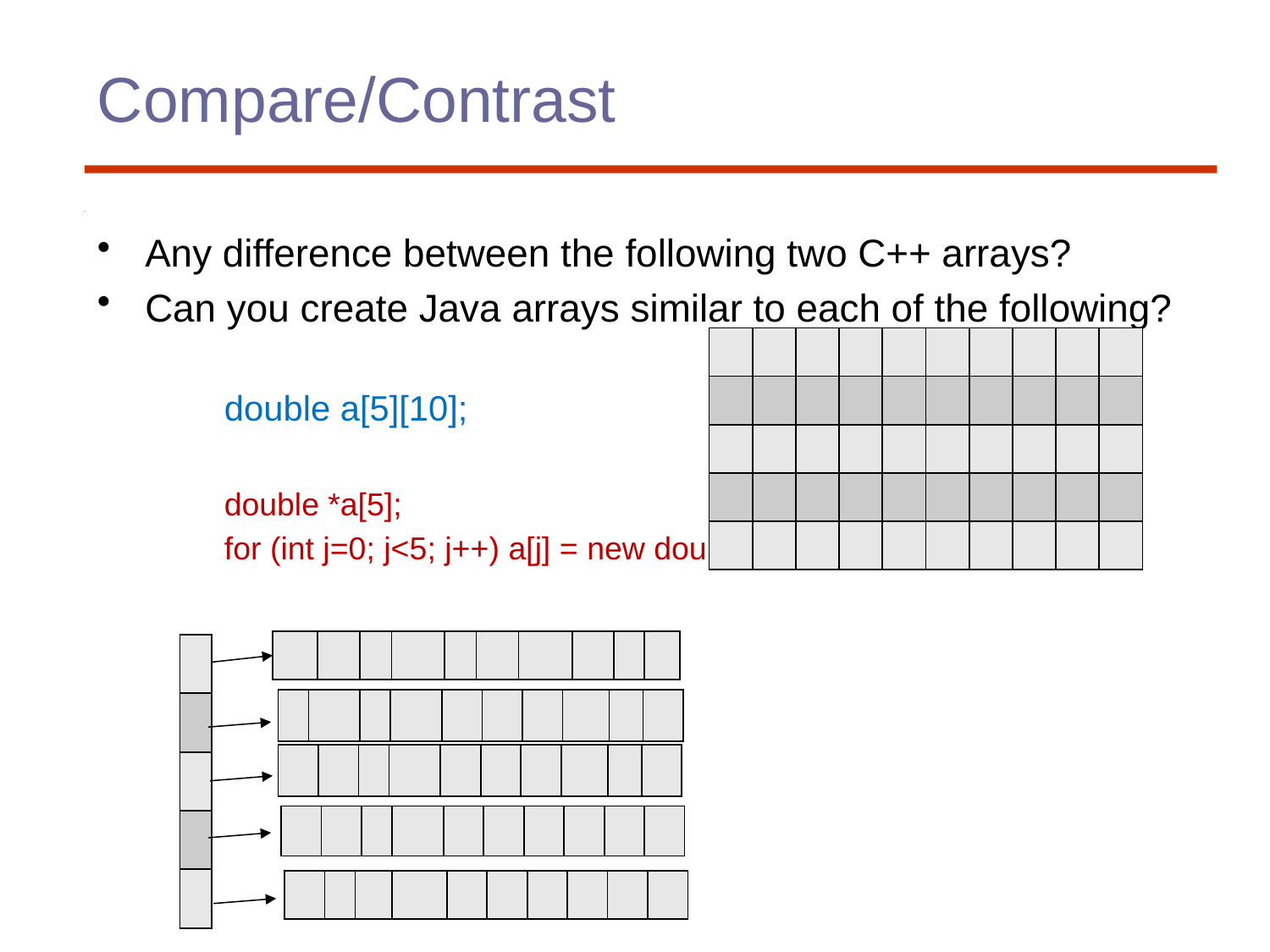

# Compare/Contrast
Any difference between the following two C++ arrays?
Can you create Java arrays similar to each of the following?

	double a[5][10];

	double *a[5];
	for (int j=0; j<5; j++) a[j] = new double [10];

|  |  |  |  |  |  |  |  |  |  |
| --- | --- | --- | --- | --- | --- | --- | --- | --- | --- |
|  |  |  |  |  |  |  |  |  |  |
|  |  |  |  |  |  |  |  |  |  |
|  |  |  |  |  |  |  |  |  |  |
|  |  |  |  |  |  |  |  |  |  |
|  |  |  |  |  |  |  |  |  |  |
| --- | --- | --- | --- | --- | --- | --- | --- | --- | --- |
|  |
| --- |
|  |
|  |
|  |
|  |
|  |  |  |  |  |  |  |  |  |  |
| --- | --- | --- | --- | --- | --- | --- | --- | --- | --- |
|  |  |  |  |  |  |  |  |  |  |
| --- | --- | --- | --- | --- | --- | --- | --- | --- | --- |
|  |  |  |  |  |  |  |  |  |  |
| --- | --- | --- | --- | --- | --- | --- | --- | --- | --- |
|  |  |  |  |  |  |  |  |  |  |
| --- | --- | --- | --- | --- | --- | --- | --- | --- | --- |